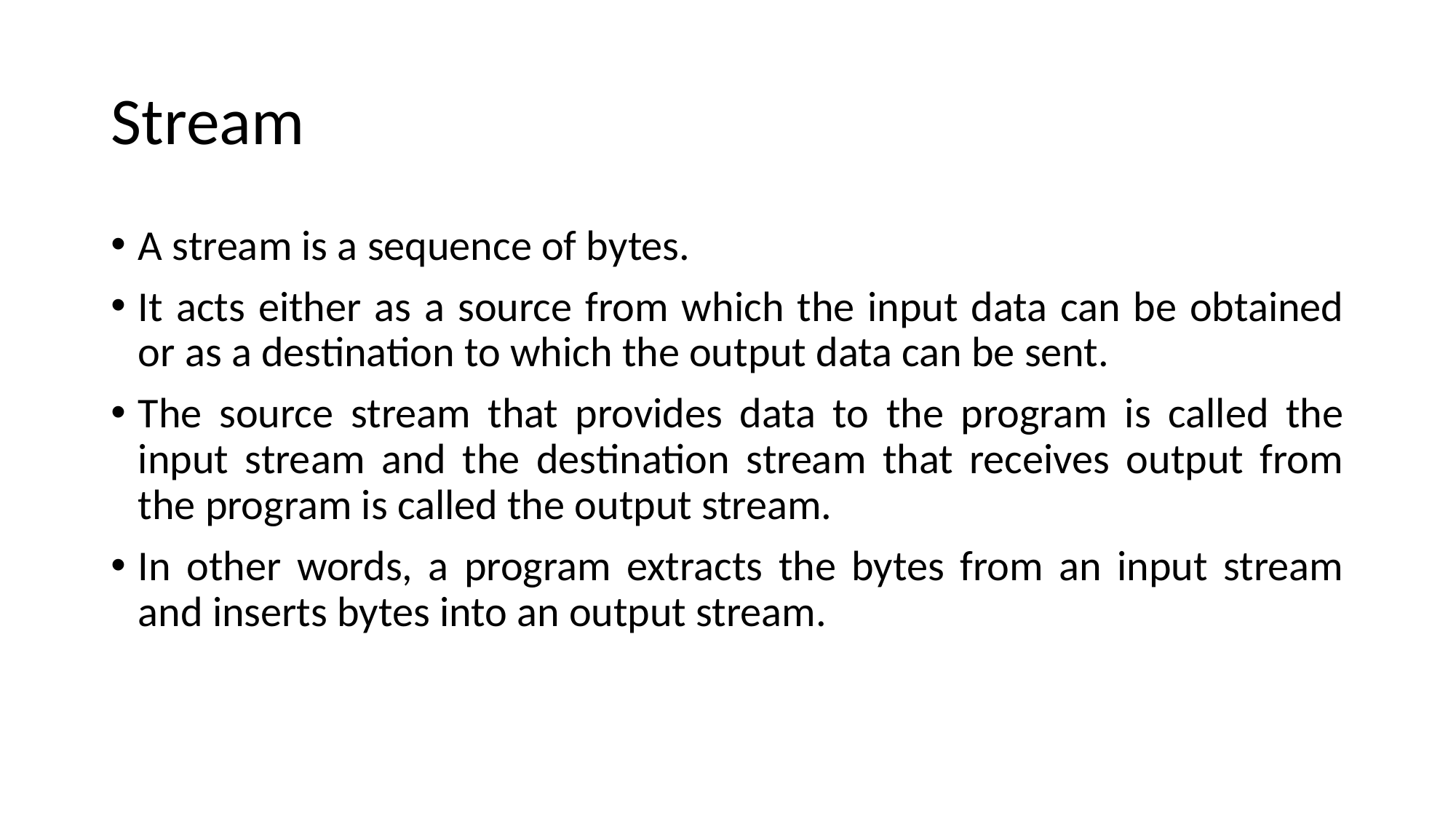

# Stream
A stream is a sequence of bytes.
It acts either as a source from which the input data can be obtained or as a destination to which the output data can be sent.
The source stream that provides data to the program is called the input stream and the destination stream that receives output from the program is called the output stream.
In other words, a program extracts the bytes from an input stream and inserts bytes into an output stream.